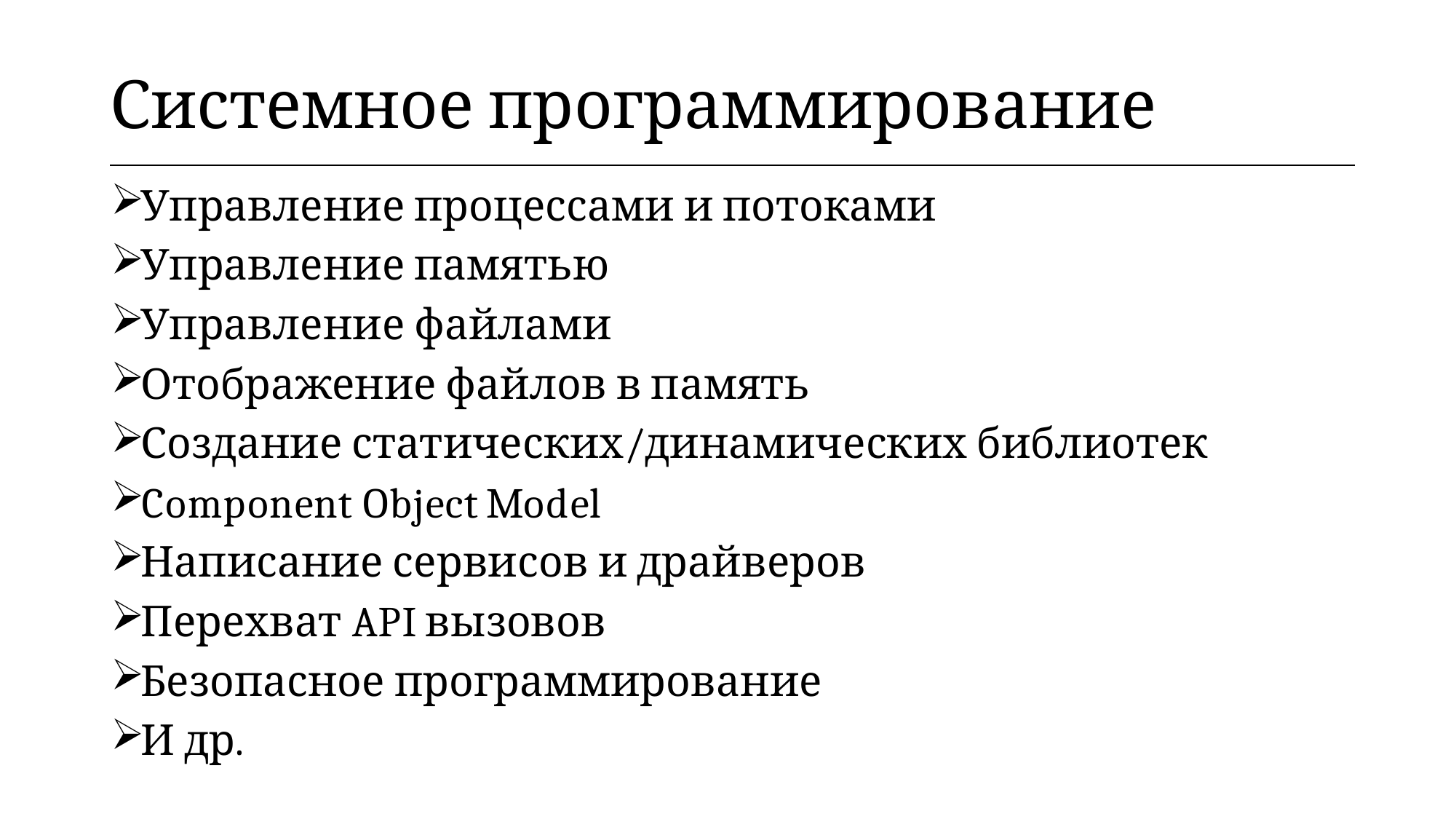

| Системное программирование |
| --- |
Управление процессами и потоками
Управление памятью
Управление файлами
Отображение файлов в память
Создание статических/динамических библиотек
Component Object Model
Написание сервисов и драйверов
Перехват API вызовов
Безопасное программирование
И др.